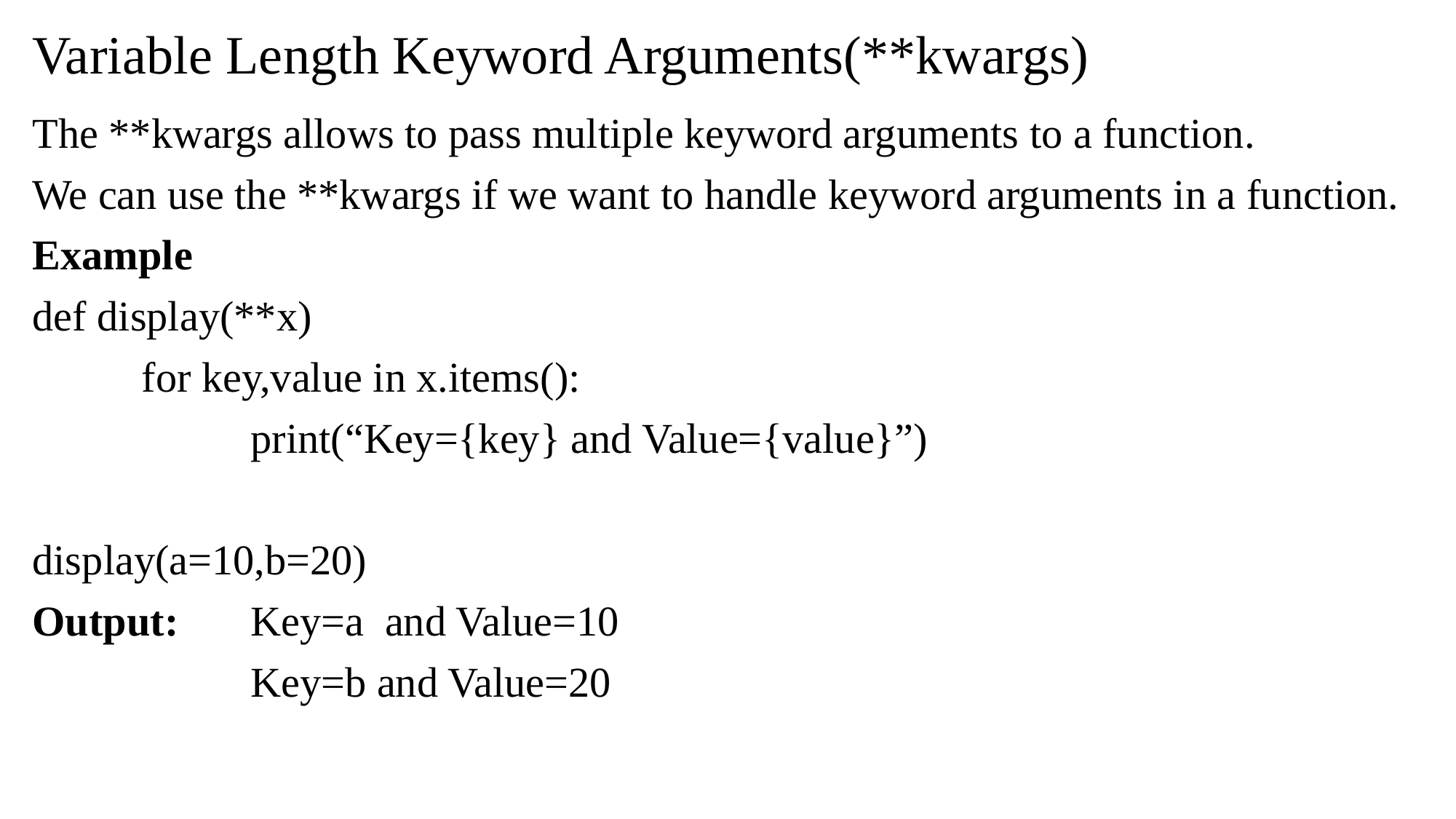

# Variable Length Keyword Arguments(**kwargs)
The **kwargs allows to pass multiple keyword arguments to a function.
We can use the **kwargs if we want to handle keyword arguments in a function.
Example
def display(**x)
	for key,value in x.items():
		print(“Key={key} and Value={value}”)

display(a=10,b=20)
Output:	Key=a  and Value=10
		Key=b and Value=20